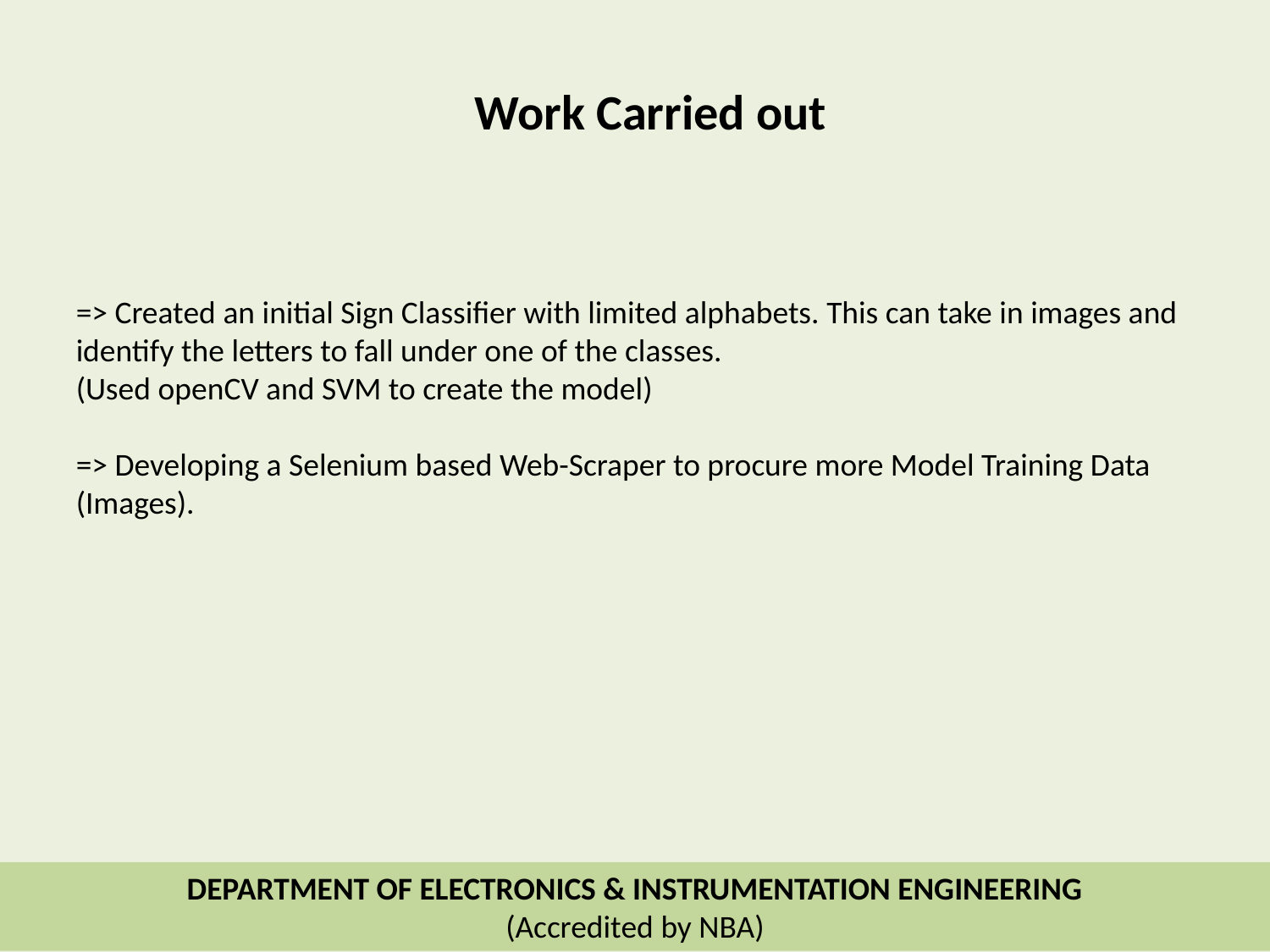

Work Carried out
=> Created an initial Sign Classifier with limited alphabets. This can take in images and identify the letters to fall under one of the classes.
(Used openCV and SVM to create the model)

=> Developing a Selenium based Web-Scraper to procure more Model Training Data (Images).

DEPARTMENT OF ELECTRONICS & INSTRUMENTATION ENGINEERING
(Accredited by NBA)